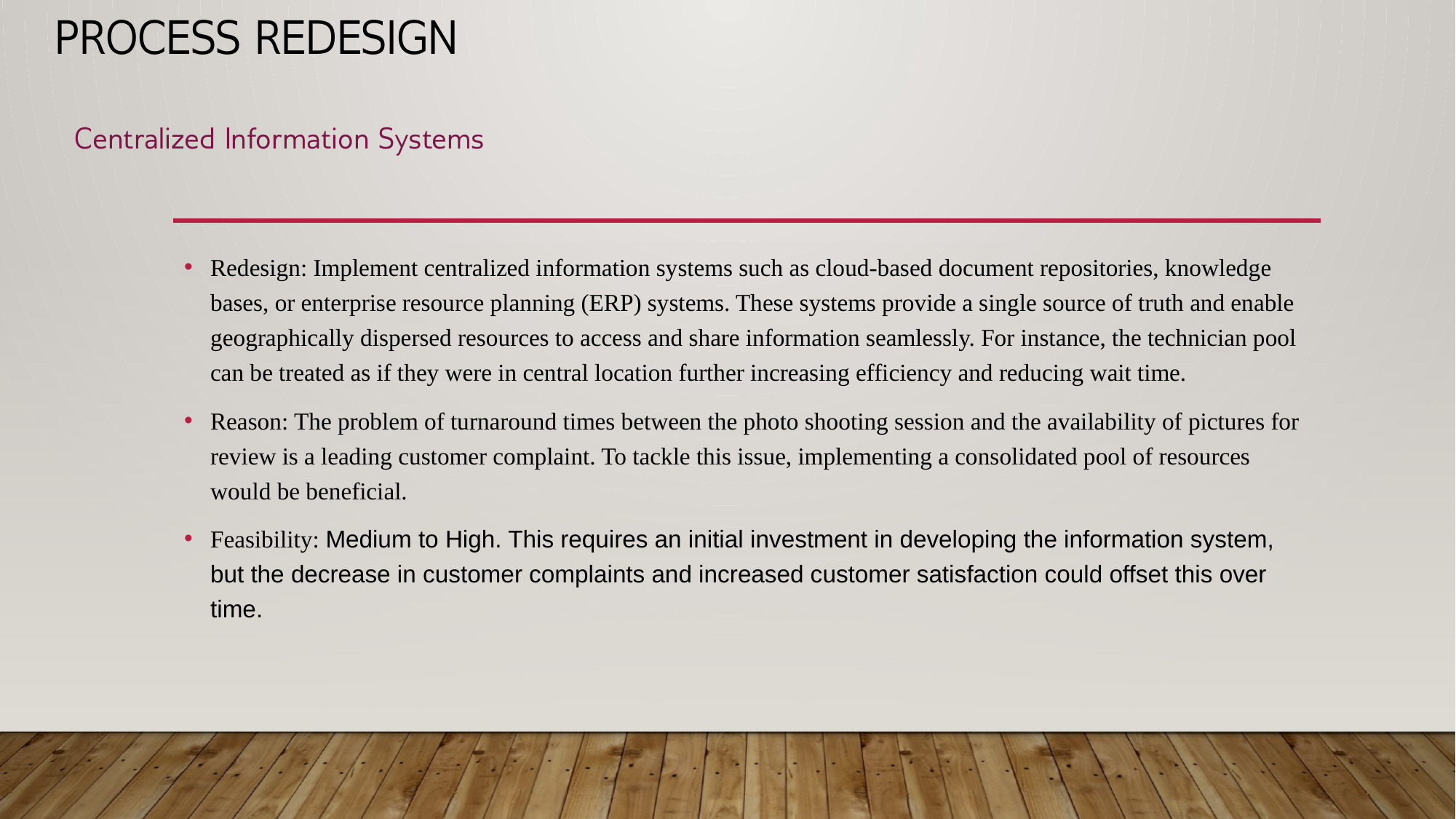

# Process Redesign
Centralized Information Systems
Redesign: Implement centralized information systems such as cloud-based document repositories, knowledge bases, or enterprise resource planning (ERP) systems. These systems provide a single source of truth and enable geographically dispersed resources to access and share information seamlessly. For instance, the technician pool can be treated as if they were in central location further increasing efficiency and reducing wait time.
Reason: The problem of turnaround times between the photo shooting session and the availability of pictures for review is a leading customer complaint. To tackle this issue, implementing a consolidated pool of resources would be beneficial.
Feasibility: Medium to High. This requires an initial investment in developing the information system, but the decrease in customer complaints and increased customer satisfaction could offset this over time.